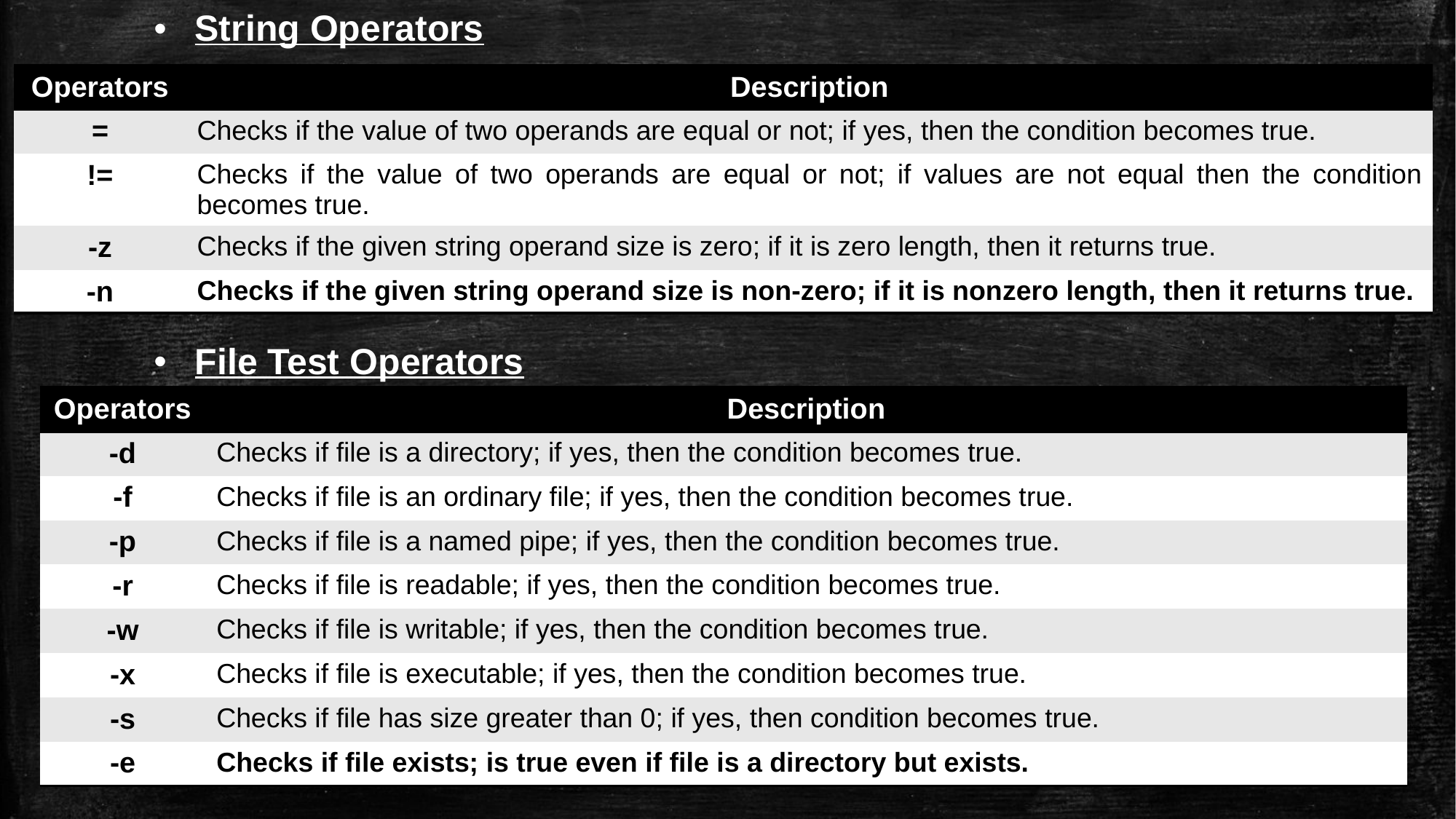

String Operators
| Operators | Description |
| --- | --- |
| = | Checks if the value of two operands are equal or not; if yes, then the condition becomes true. |
| != | Checks if the value of two operands are equal or not; if values are not equal then the condition becomes true. |
| -z | Checks if the given string operand size is zero; if it is zero length, then it returns true. |
| -n | Checks if the given string operand size is non-zero; if it is nonzero length, then it returns true. |
File Test Operators
| Operators | Description |
| --- | --- |
| -d | Checks if file is a directory; if yes, then the condition becomes true. |
| -f | Checks if file is an ordinary file; if yes, then the condition becomes true. |
| -p | Checks if file is a named pipe; if yes, then the condition becomes true. |
| -r | Checks if file is readable; if yes, then the condition becomes true. |
| -w | Checks if file is writable; if yes, then the condition becomes true. |
| -x | Checks if file is executable; if yes, then the condition becomes true. |
| -s | Checks if file has size greater than 0; if yes, then condition becomes true. |
| -e | Checks if file exists; is true even if file is a directory but exists. |